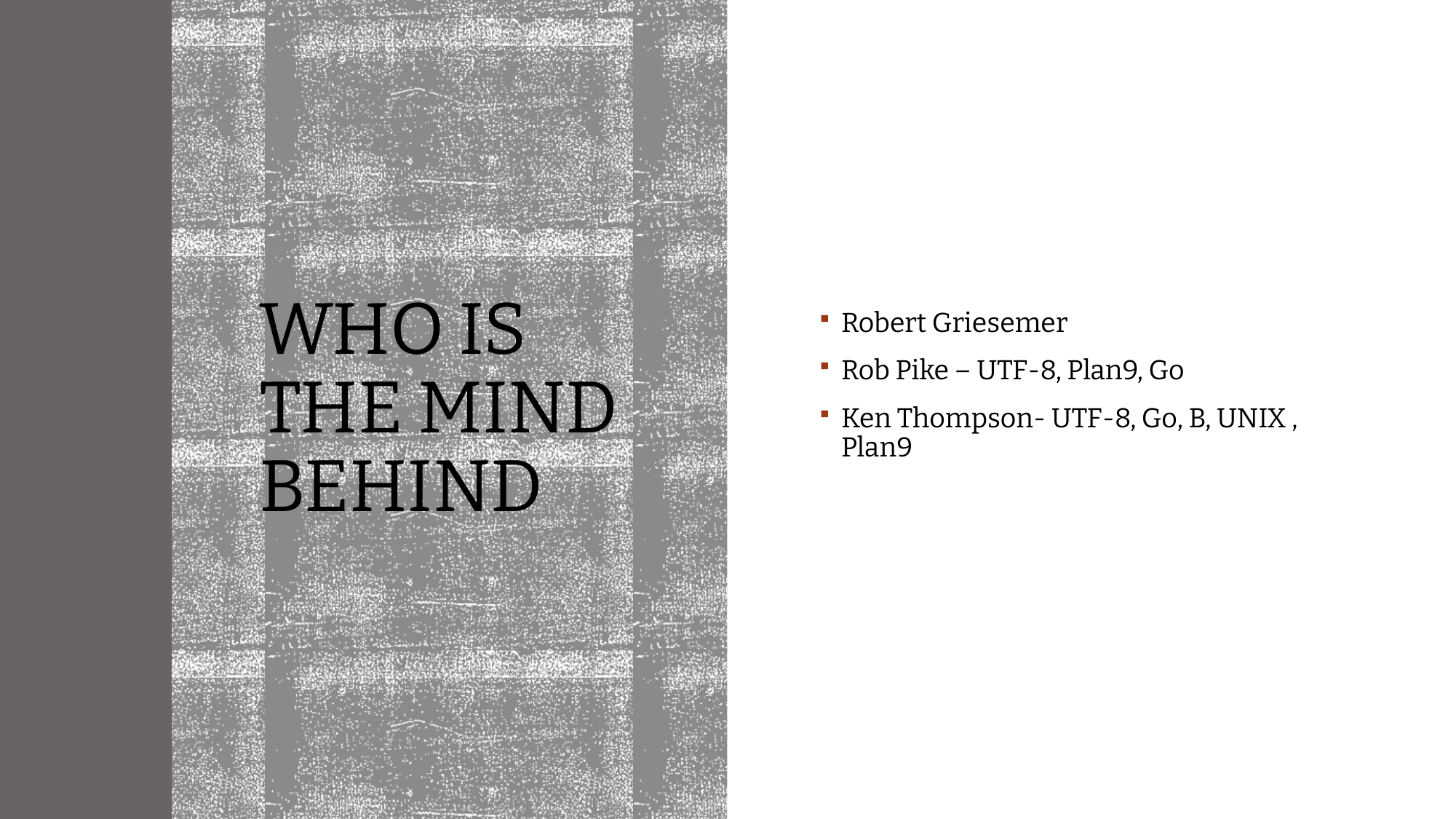

# WHO is the mind behind
Robert Griesemer
Rob Pike – UTF-8, Plan9, Go
Ken Thompson- UTF-8, Go, B, UNIX , Plan9